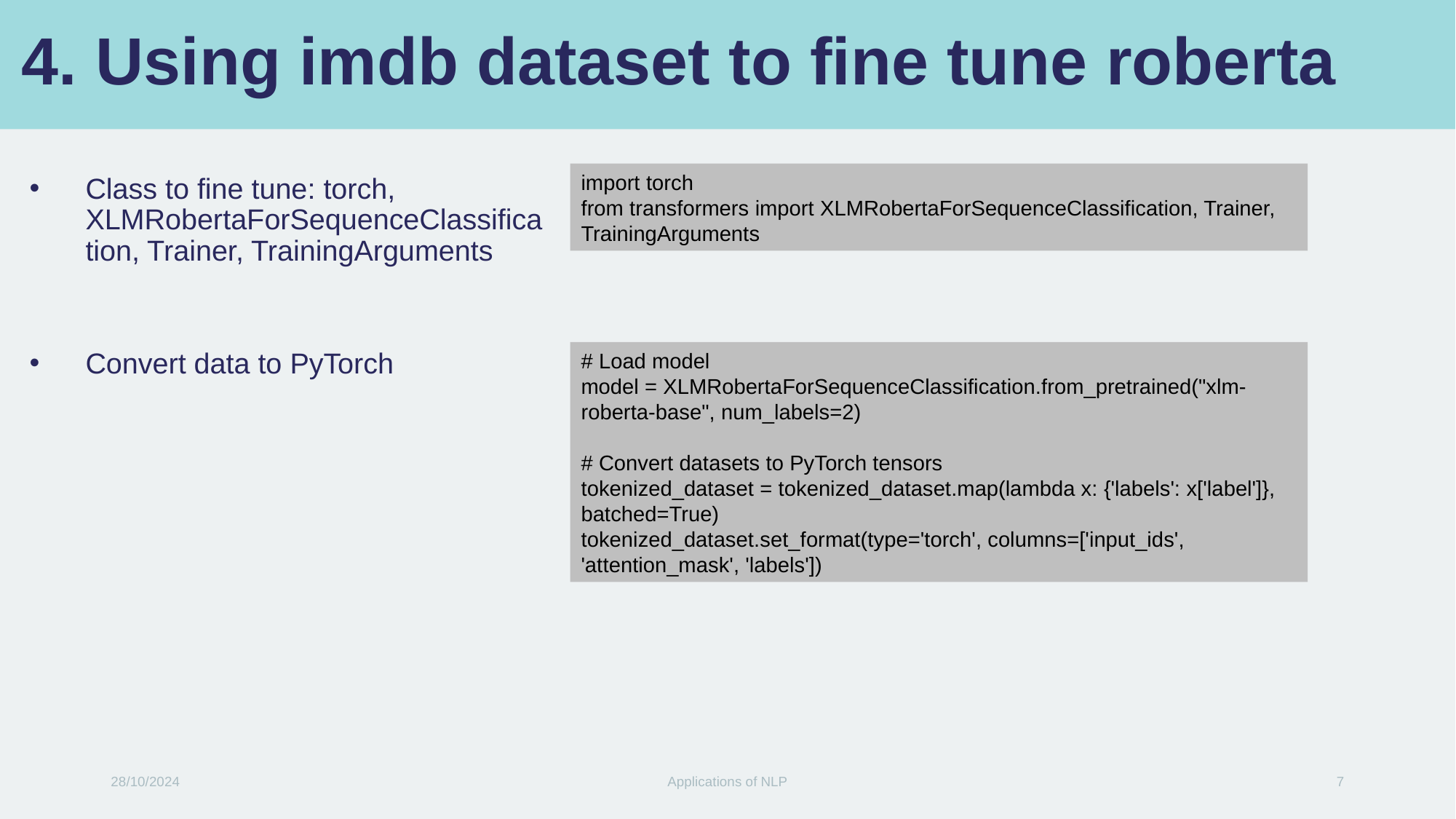

4. Using imdb dataset to fine tune roberta
Class to fine tune: torch, XLMRobertaForSequenceClassification, Trainer, TrainingArguments
import torch
from transformers import XLMRobertaForSequenceClassification, Trainer, TrainingArguments
Convert data to PyTorch
# Load model
model = XLMRobertaForSequenceClassification.from_pretrained("xlm-roberta-base", num_labels=2)

# Convert datasets to PyTorch tensors
tokenized_dataset = tokenized_dataset.map(lambda x: {'labels': x['label']}, batched=True)
tokenized_dataset.set_format(type='torch', columns=['input_ids', 'attention_mask', 'labels'])
28/10/2024
Applications of NLP
7